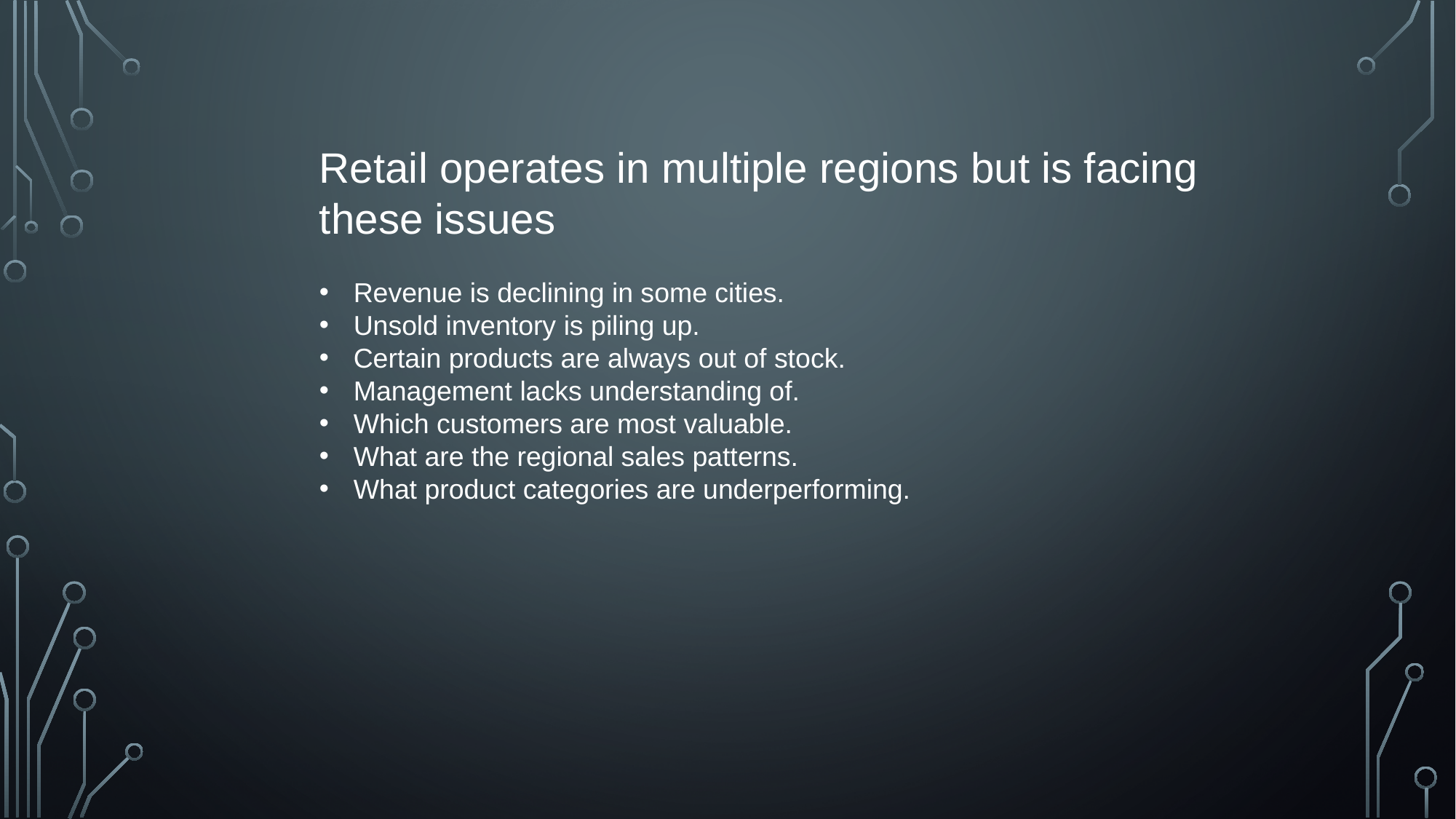

Retail operates in multiple regions but is facing these issues

Revenue is declining in some cities.
Unsold inventory is piling up.
Certain products are always out of stock.
Management lacks understanding of.
Which customers are most valuable.
What are the regional sales patterns.
What product categories are underperforming.